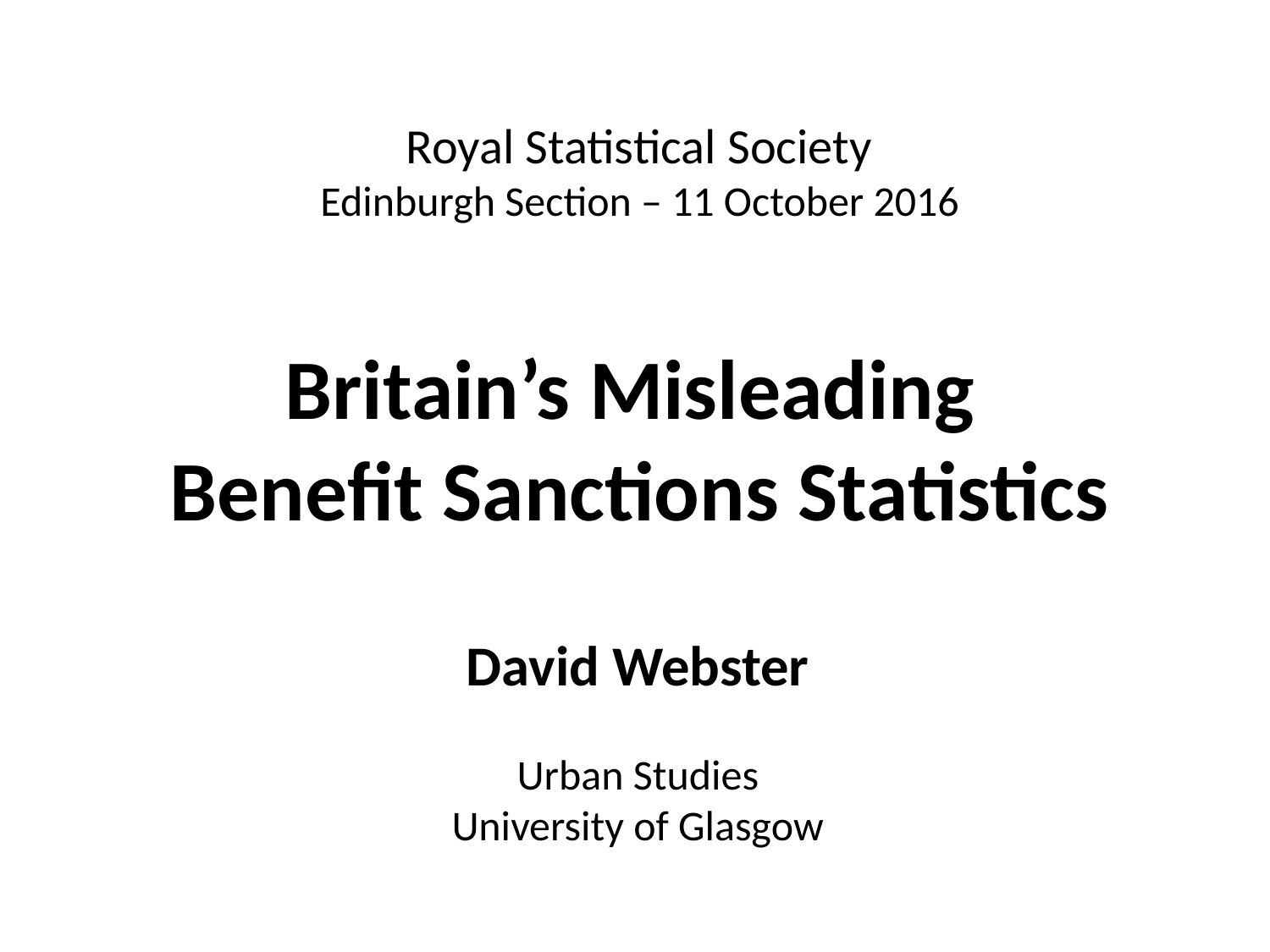

Royal Statistical Society
 Edinburgh Section – 11 October 2016
# Britain’s Misleading Benefit Sanctions Statistics
David Webster

Urban Studies
University of Glasgow